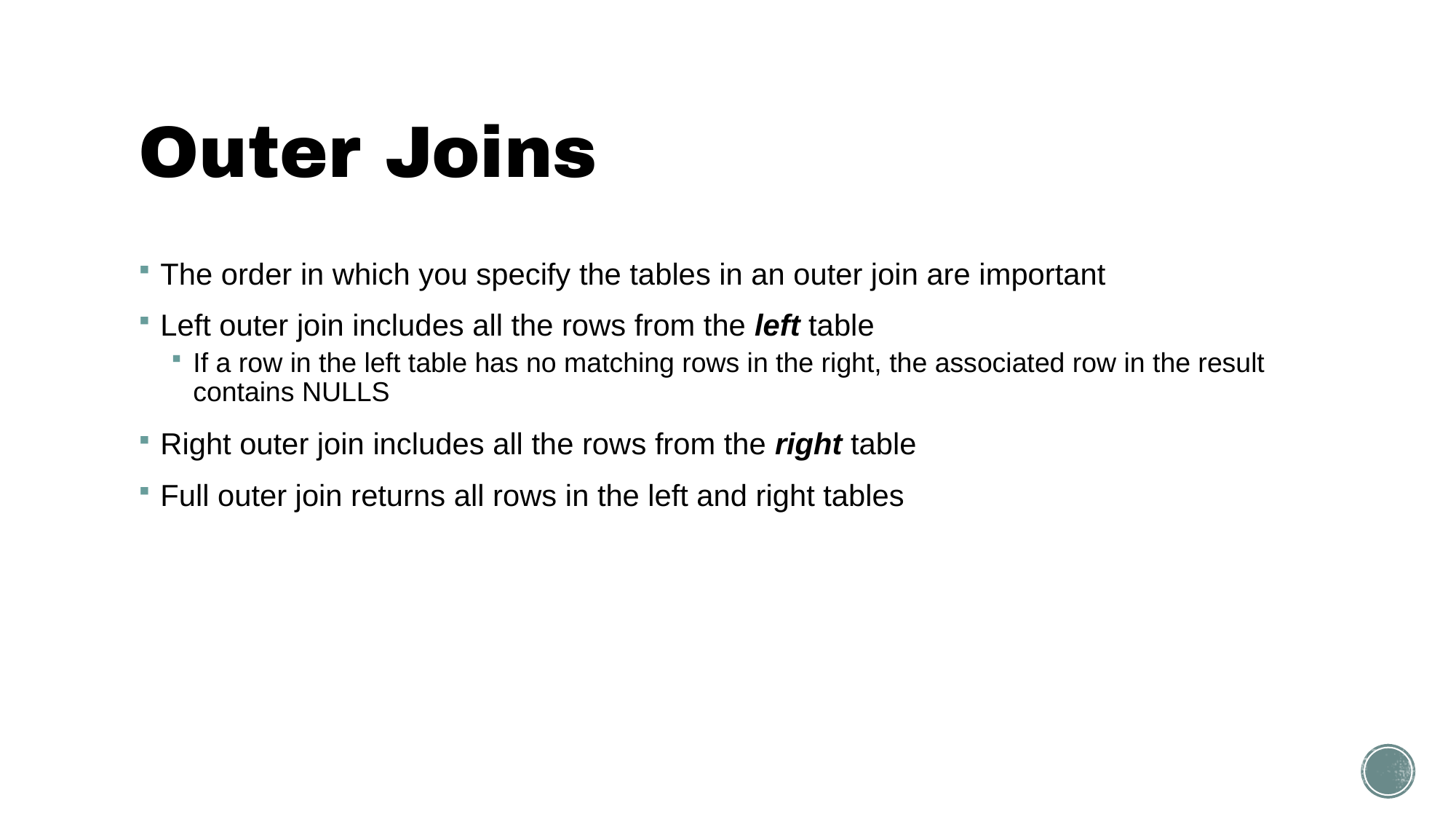

# Outer Joins
The order in which you specify the tables in an outer join are important
Left outer join includes all the rows from the left table
If a row in the left table has no matching rows in the right, the associated row in the result contains NULLS
Right outer join includes all the rows from the right table
Full outer join returns all rows in the left and right tables